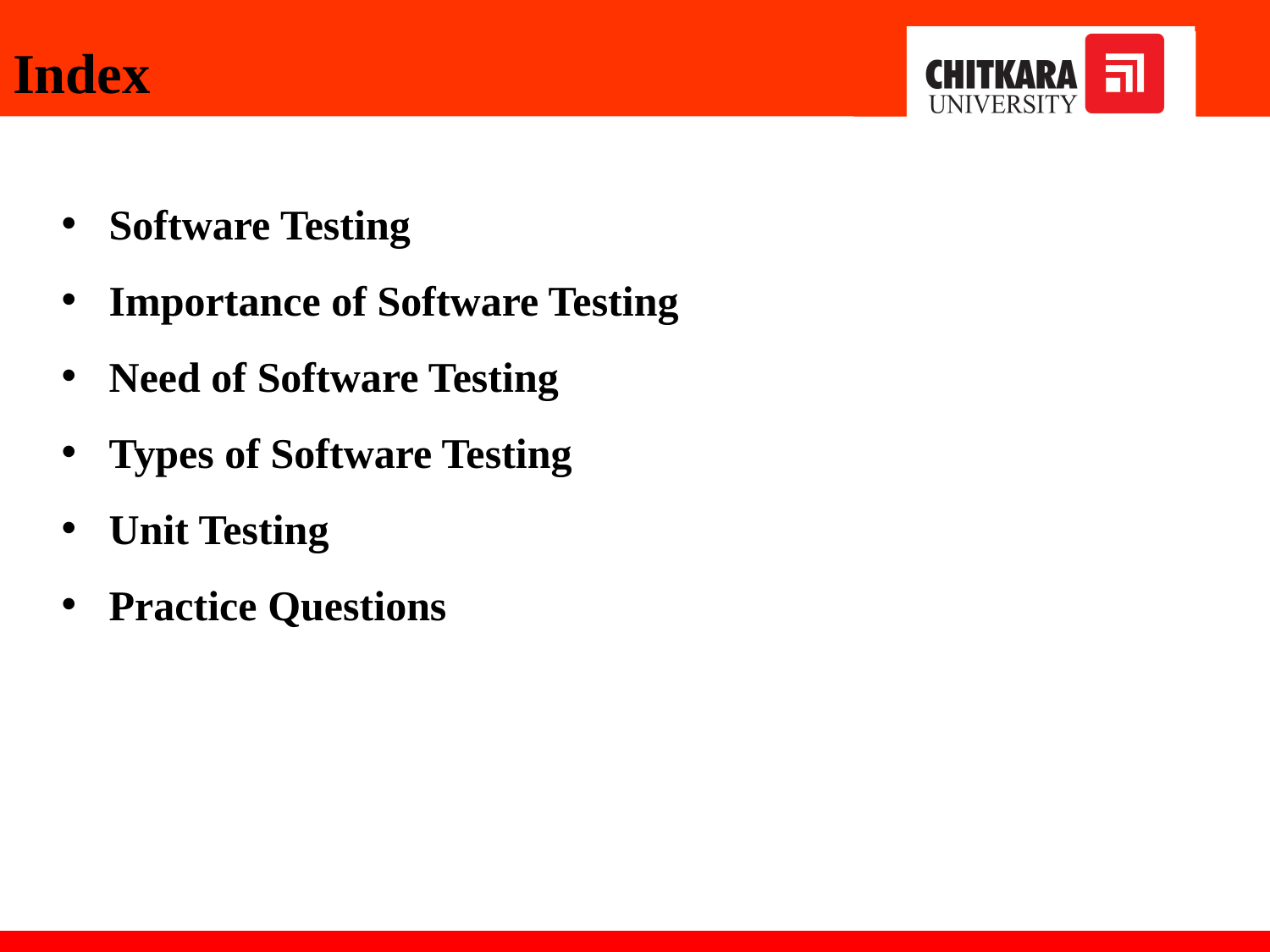

Index

Software Testing
Importance of Software Testing
Need of Software Testing
Types of Software Testing
Unit Testing
Practice Questions